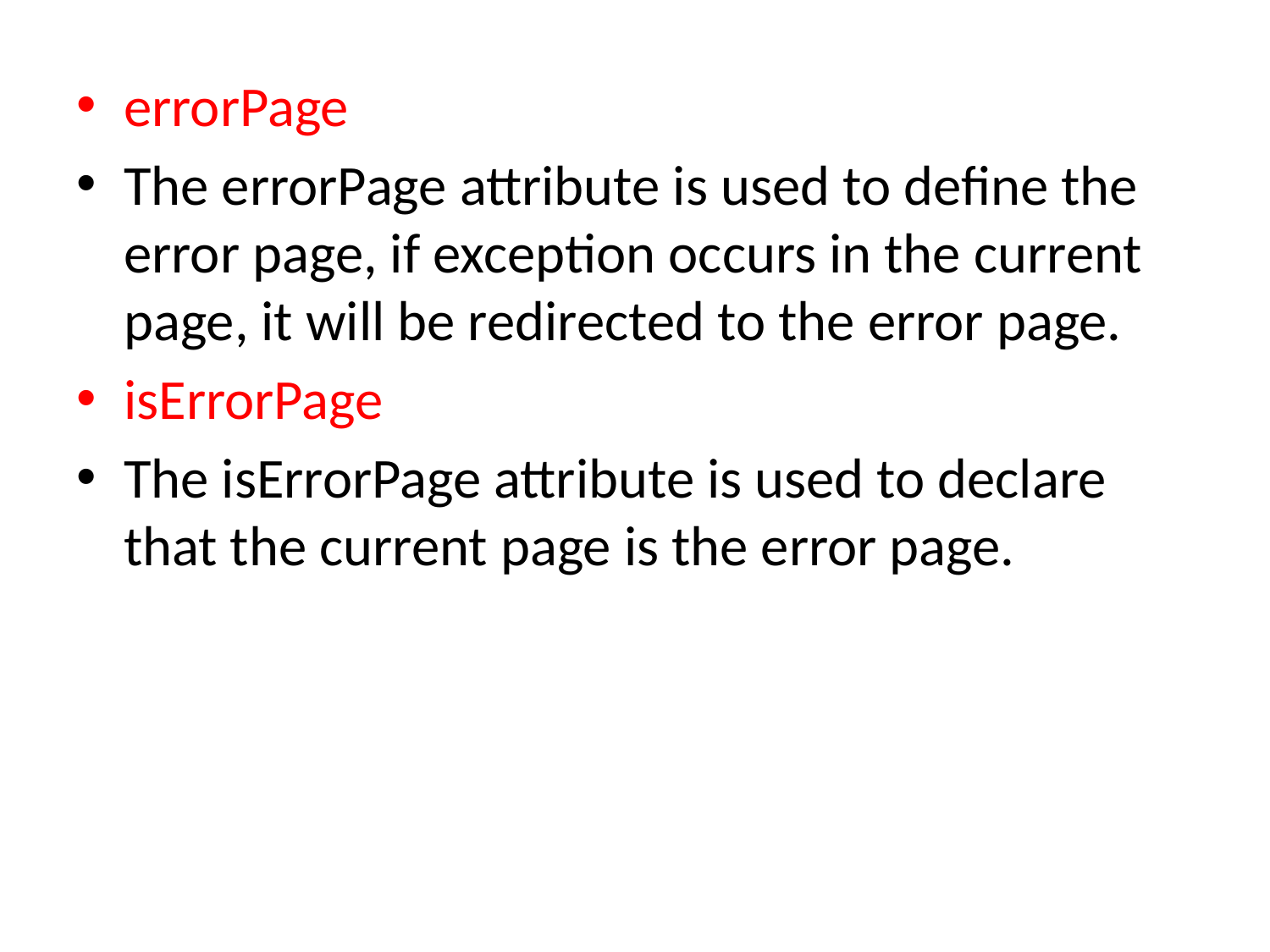

errorPage
The errorPage attribute is used to define the error page, if exception occurs in the current page, it will be redirected to the error page.
isErrorPage
The isErrorPage attribute is used to declare that the current page is the error page.